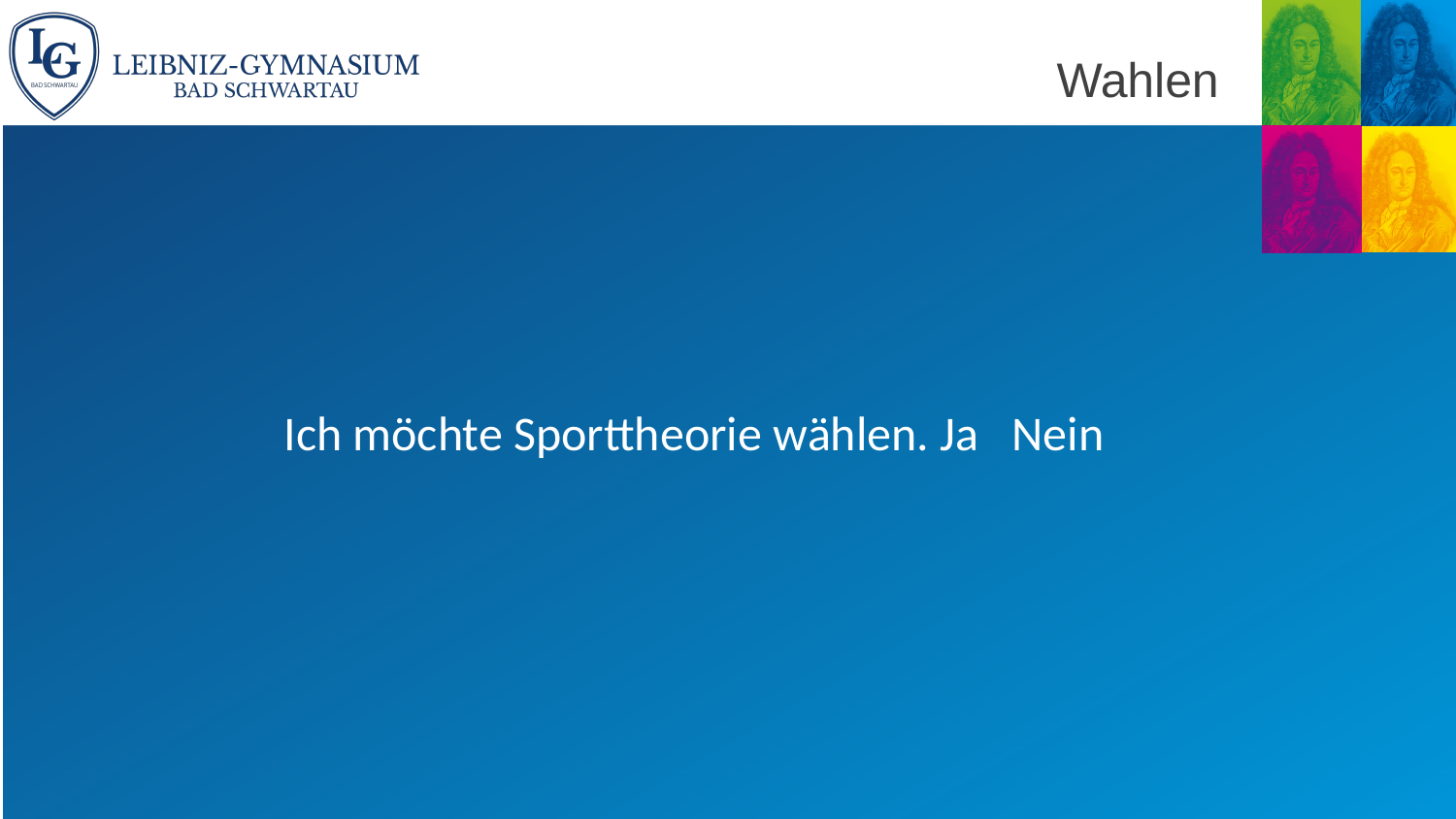

# Wahlen

Ich möchte Sporttheorie wählen. Ja 	Nein